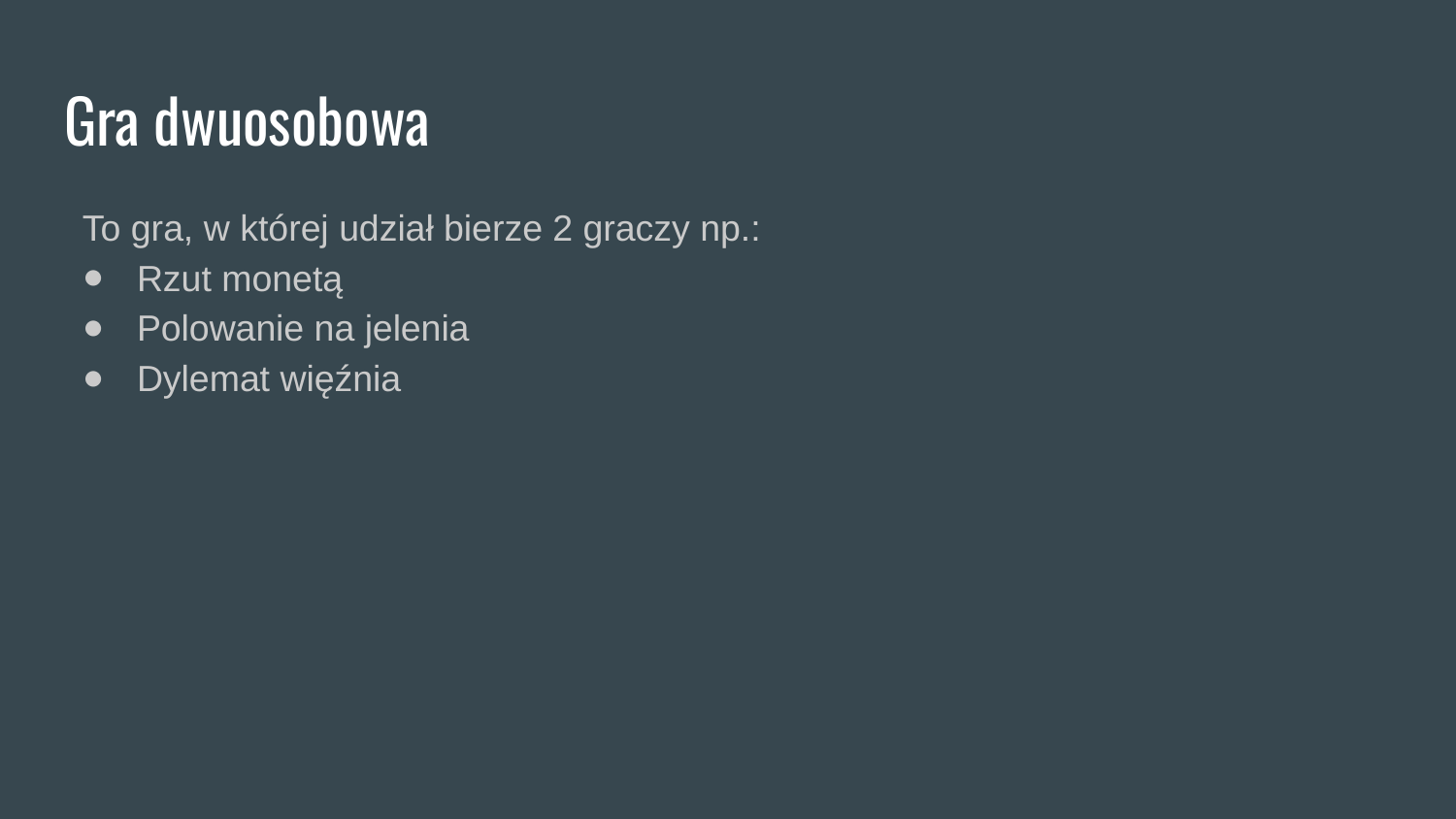

# Gra dwuosobowa
To gra, w której udział bierze 2 graczy np.:
Rzut monetą
Polowanie na jelenia
Dylemat więźnia